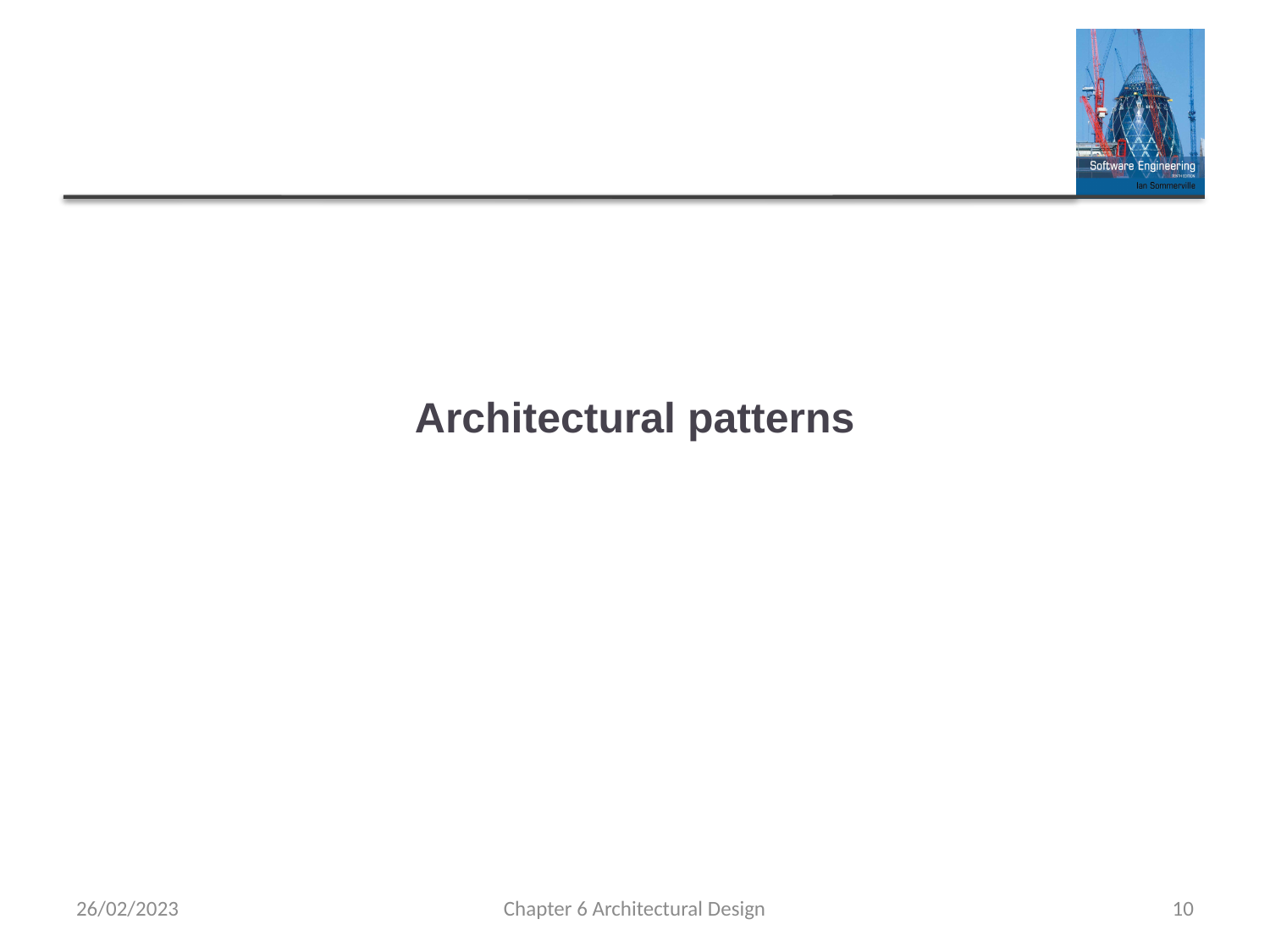

# Architectural patterns
26/02/2023
Chapter 6 Architectural Design
10